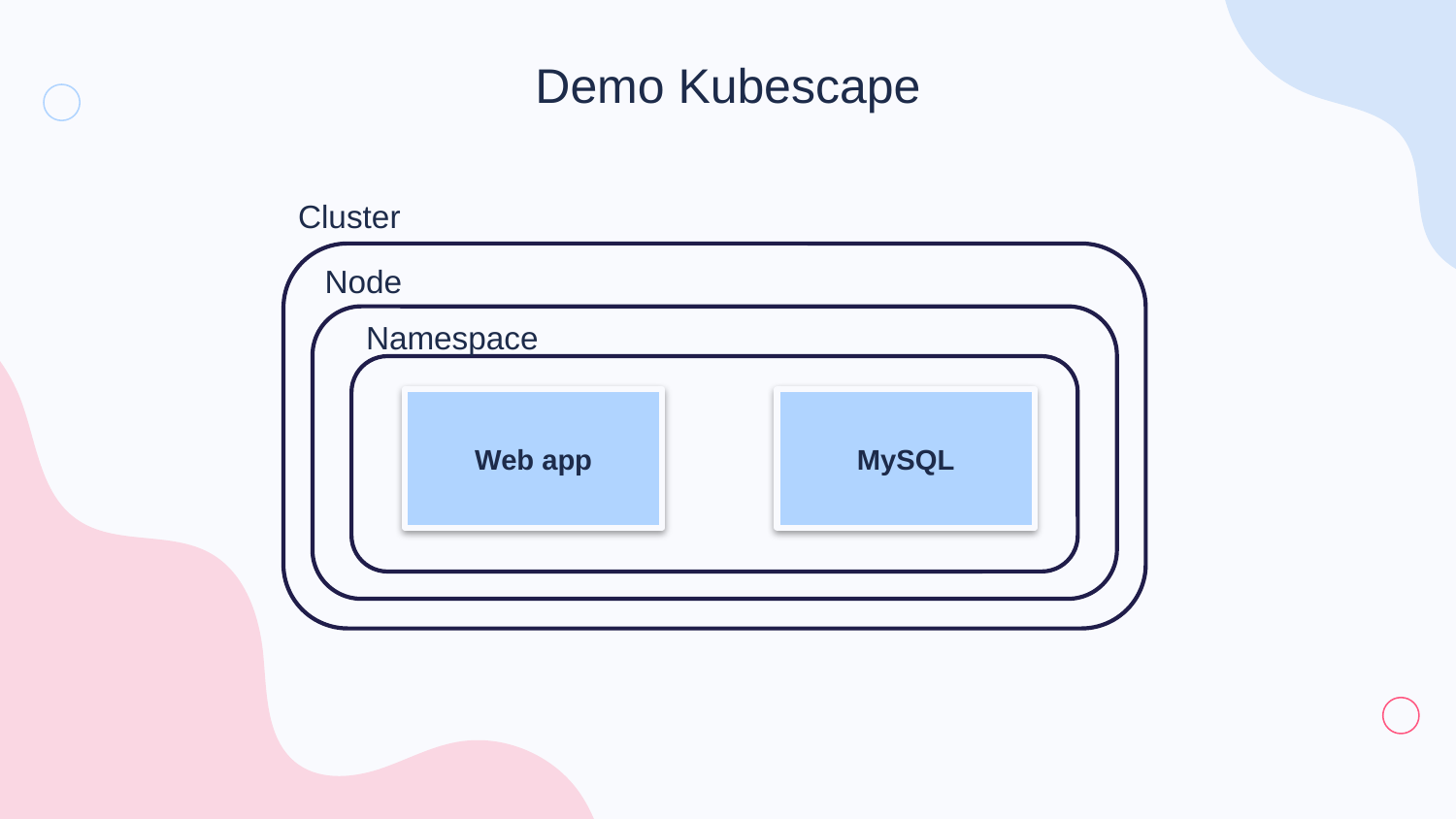

# Demo Kubescape
Cluster
Node

Namespace

Web app
MySQL